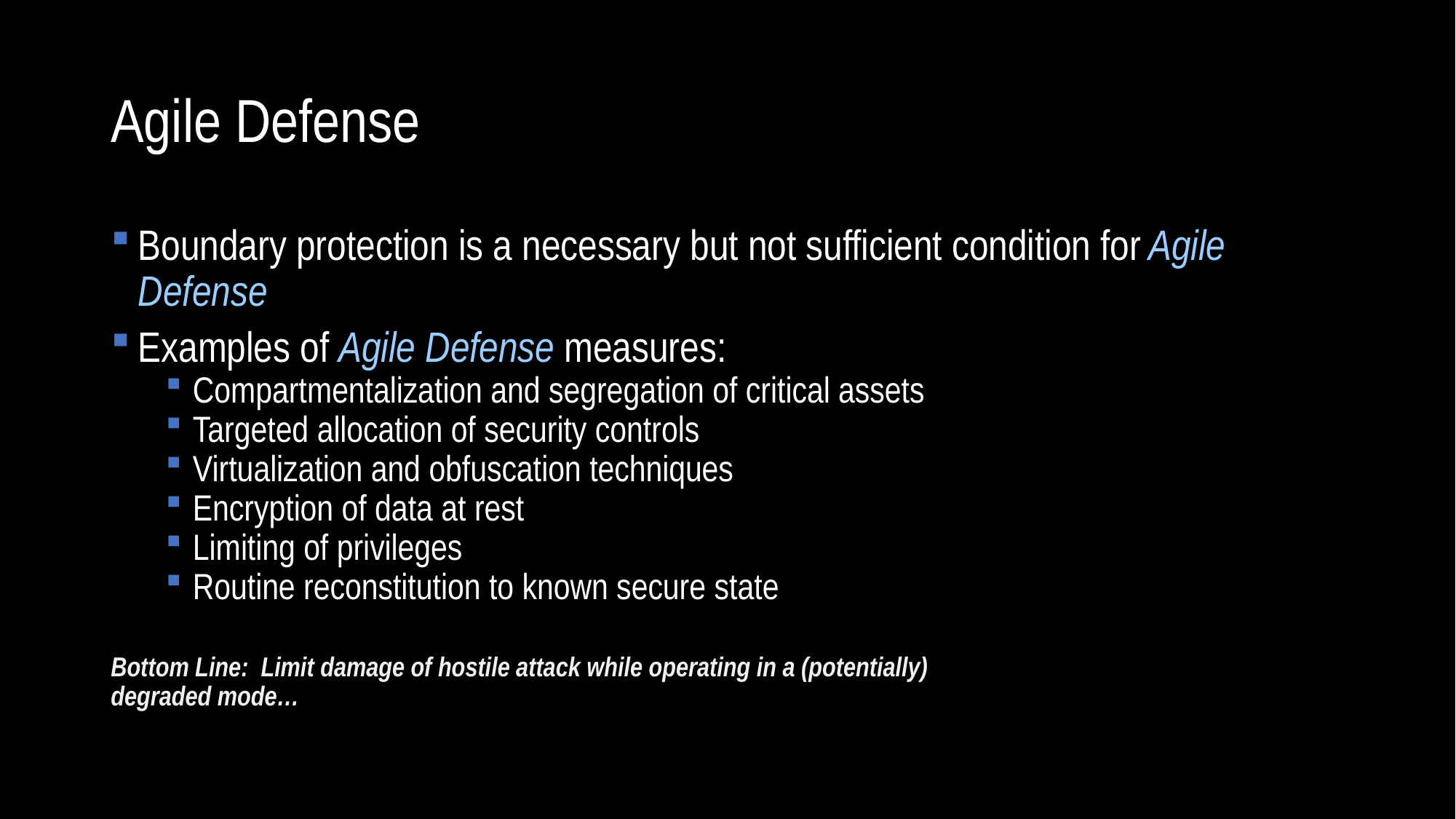

# Agile Defense
Boundary protection is a necessary but not sufficient condition for Agile Defense
Examples of Agile Defense measures:
Compartmentalization and segregation of critical assets
Targeted allocation of security controls
Virtualization and obfuscation techniques
Encryption of data at rest
Limiting of privileges
Routine reconstitution to known secure state

Bottom Line:  Limit damage of hostile attack while operating in a (potentially)
degraded mode…